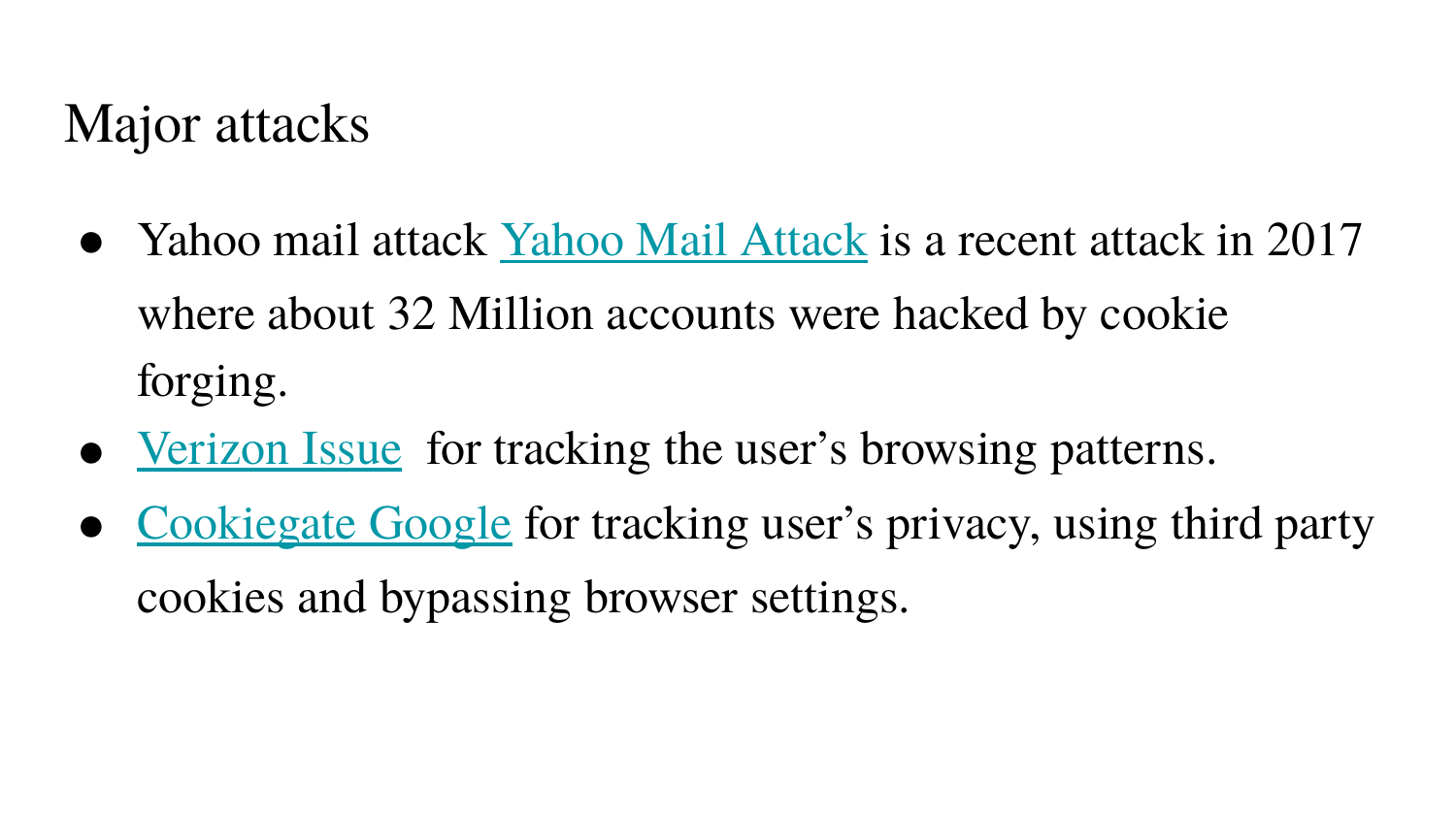

# Major attacks
Yahoo mail attack Yahoo Mail Attack is a recent attack in 2017 where about 32 Million accounts were hacked by cookie forging.
Verizon Issue  for tracking the user’s browsing patterns.
Cookiegate Google for tracking user’s privacy, using third party cookies and bypassing browser settings.